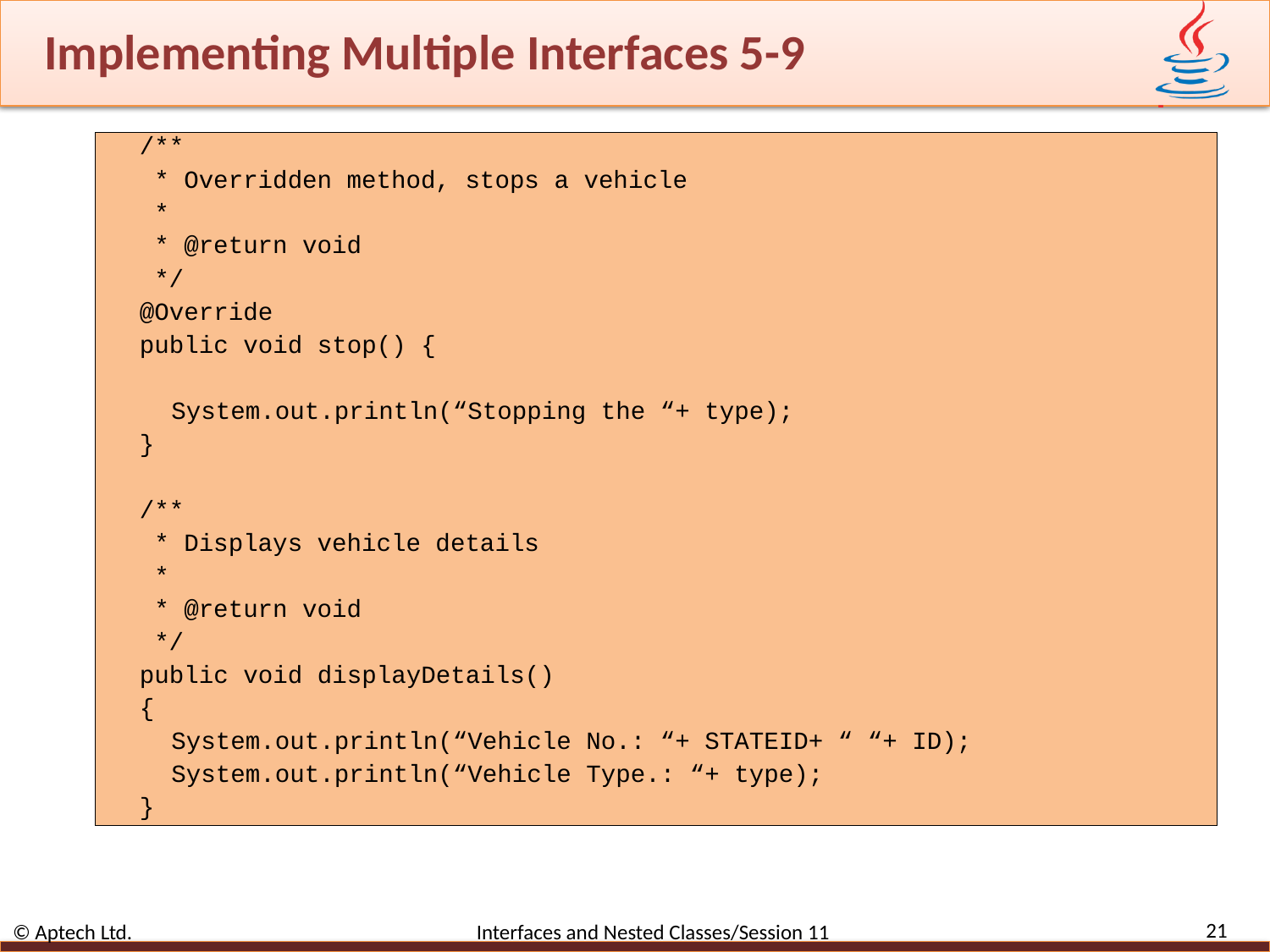

# Implementing Multiple Interfaces 5-9
/**
 * Overridden method, stops a vehicle
 *
 * @return void
 */
@Override
public void stop() {

System.out.println(“Stopping the “+ type);
}

/**
 * Displays vehicle details
 *
 * @return void
 */
public void displayDetails()
{
System.out.println(“Vehicle No.: “+ STATEID+ “ “+ ID);
System.out.println(“Vehicle Type.: “+ type);
}
21
© Aptech Ltd.                                                                       Interfaces and Nested Classes/Session 11